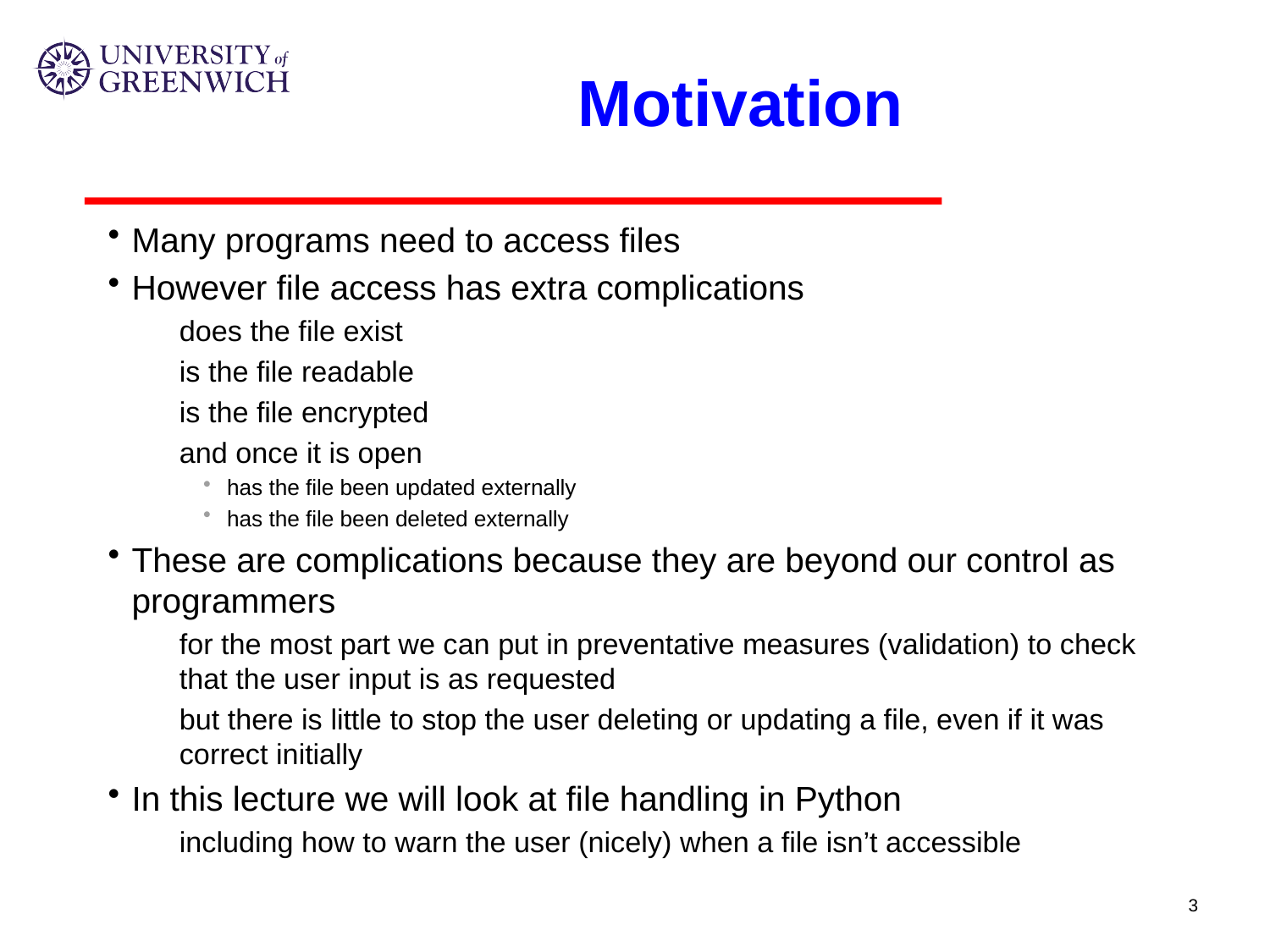

# Motivation
Many programs need to access files
However file access has extra complications
does the file exist
is the file readable
is the file encrypted
and once it is open
has the file been updated externally
has the file been deleted externally
These are complications because they are beyond our control as programmers
for the most part we can put in preventative measures (validation) to check that the user input is as requested
but there is little to stop the user deleting or updating a file, even if it was correct initially
In this lecture we will look at file handling in Python
including how to warn the user (nicely) when a file isn’t accessible
3